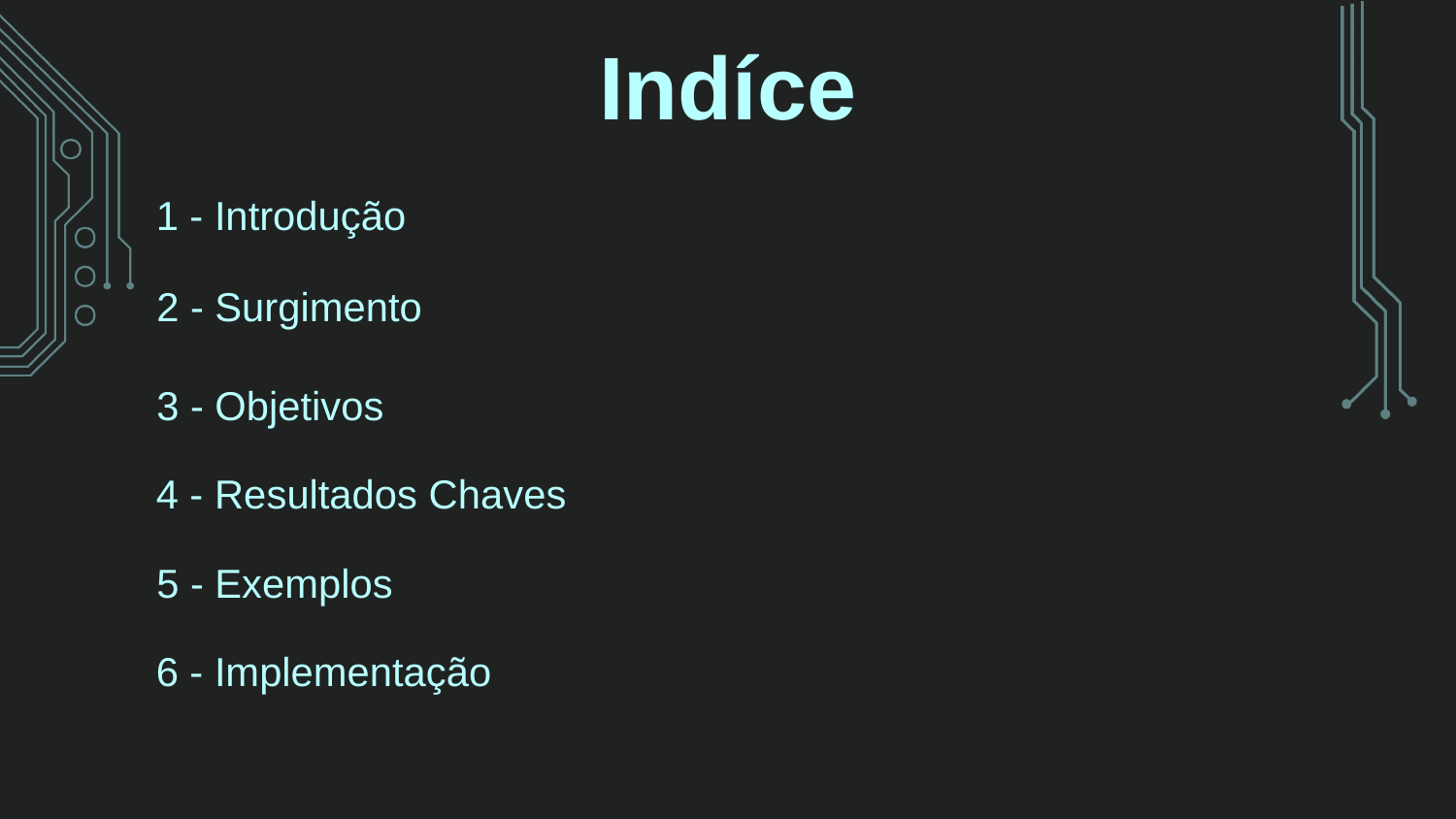

# Indíce
1 - Introdução
2 - Surgimento
3 - Objetivos
4 - Resultados Chaves
5 - Exemplos
6 - Implementação